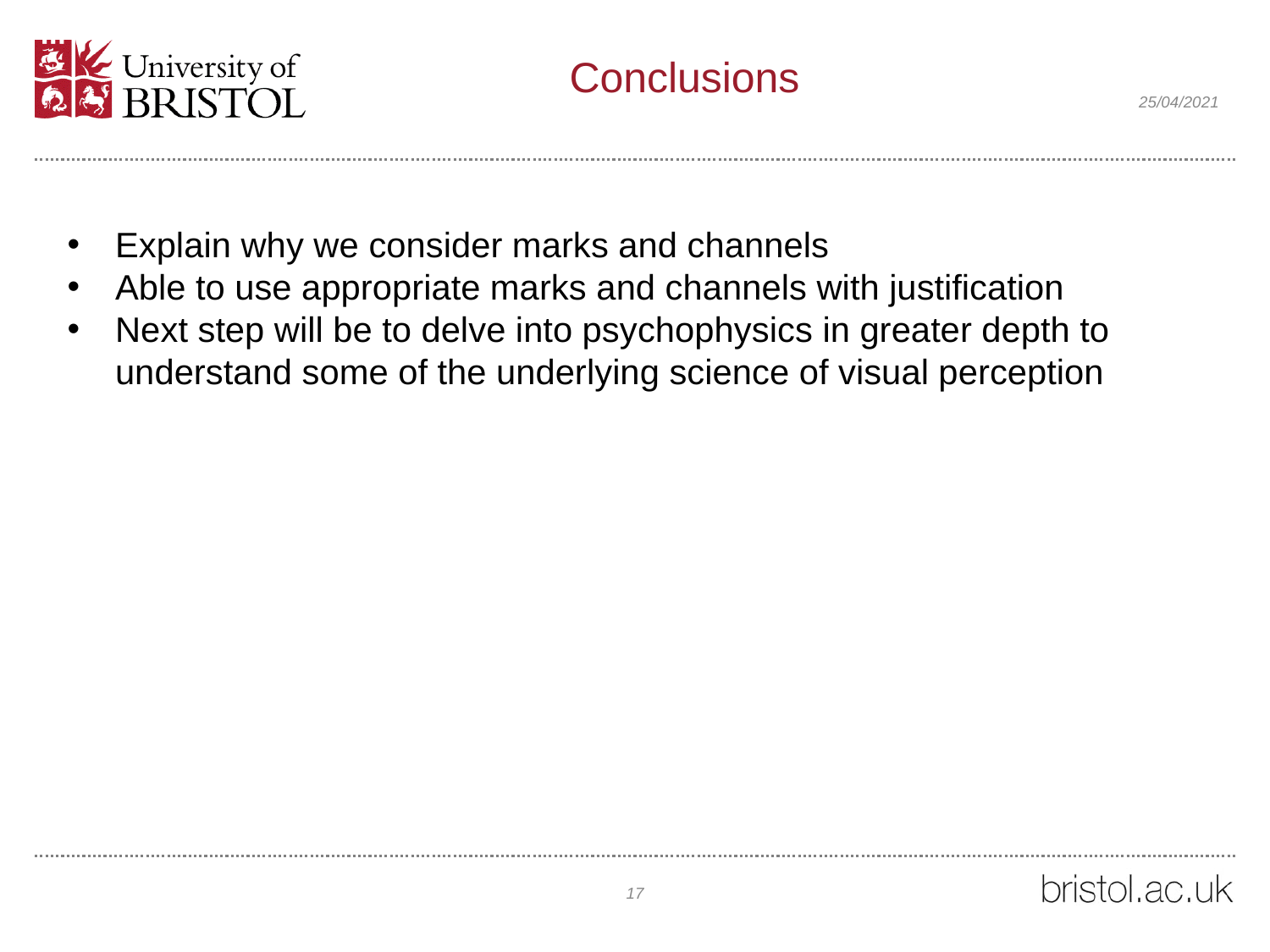

# Conclusions
25/04/2021
Explain why we consider marks and channels
Able to use appropriate marks and channels with justification
Next step will be to delve into psychophysics in greater depth to understand some of the underlying science of visual perception

17